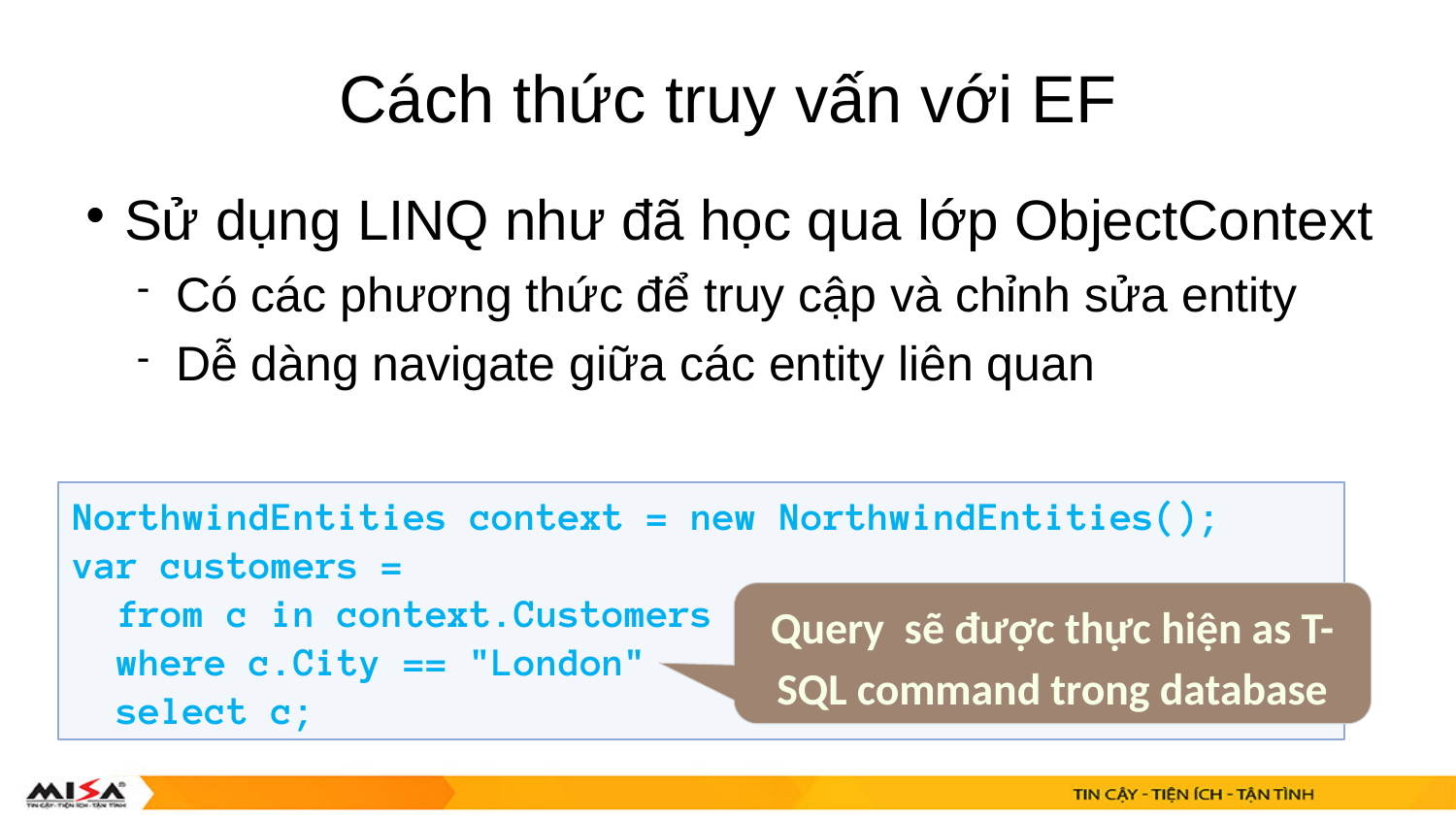

# Cách thức truy vấn với EF
Sử dụng LINQ như đã học qua lớp ObjectContext
Có các phương thức để truy cập và chỉnh sửa entity
Dễ dàng navigate giữa các entity liên quan

NorthwindEntities context = new NorthwindEntities();
var customers =
  from c in context.Customers
  where c.City == "London"
  select c;
Query  sẽ được thực hiện as T-SQL command trong database